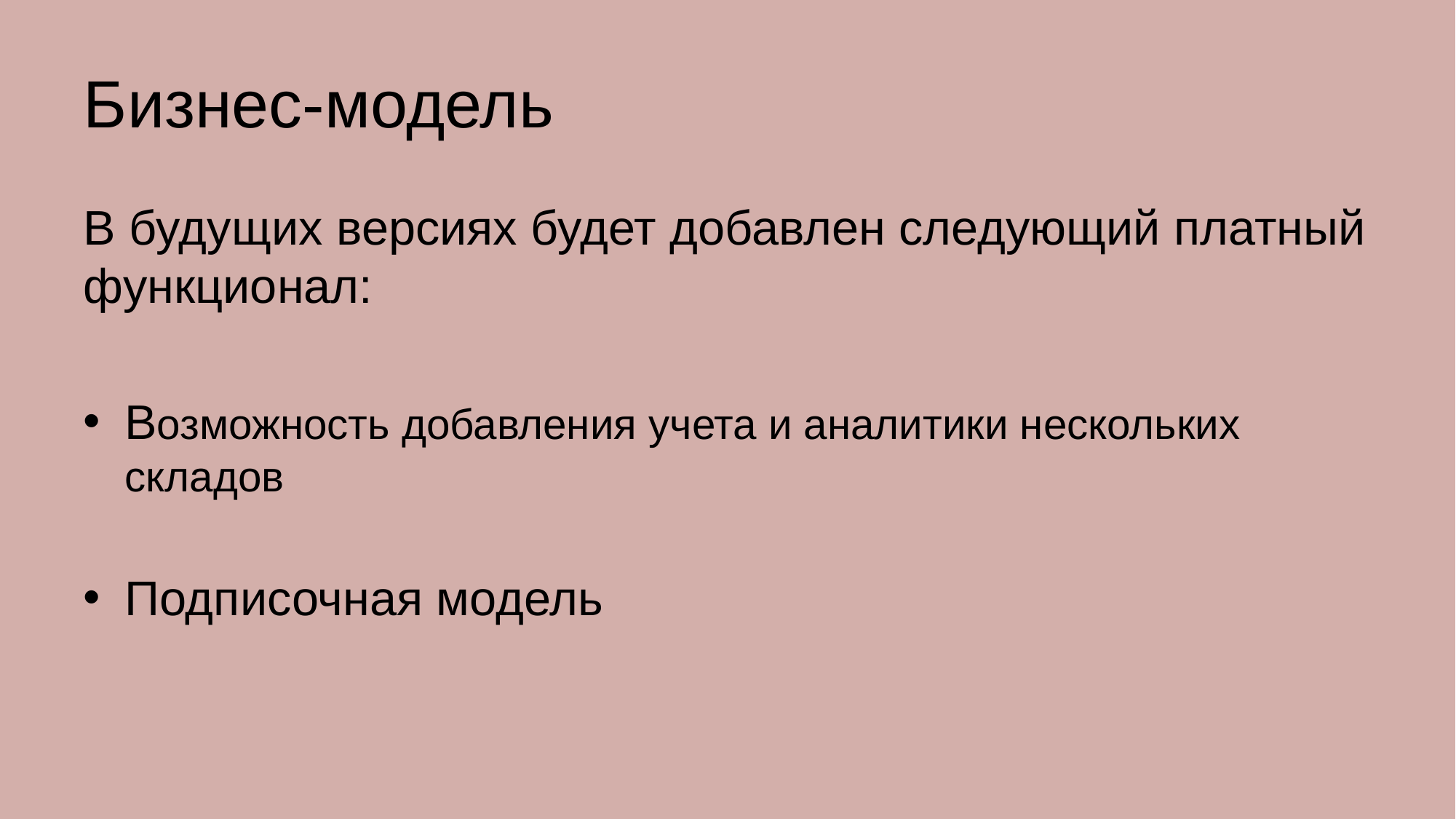

# Бизнес-модель
В будущих версиях будет добавлен следующий платный функционал:

Возможность добавления учета и аналитики нескольких складов

Подписочная модель